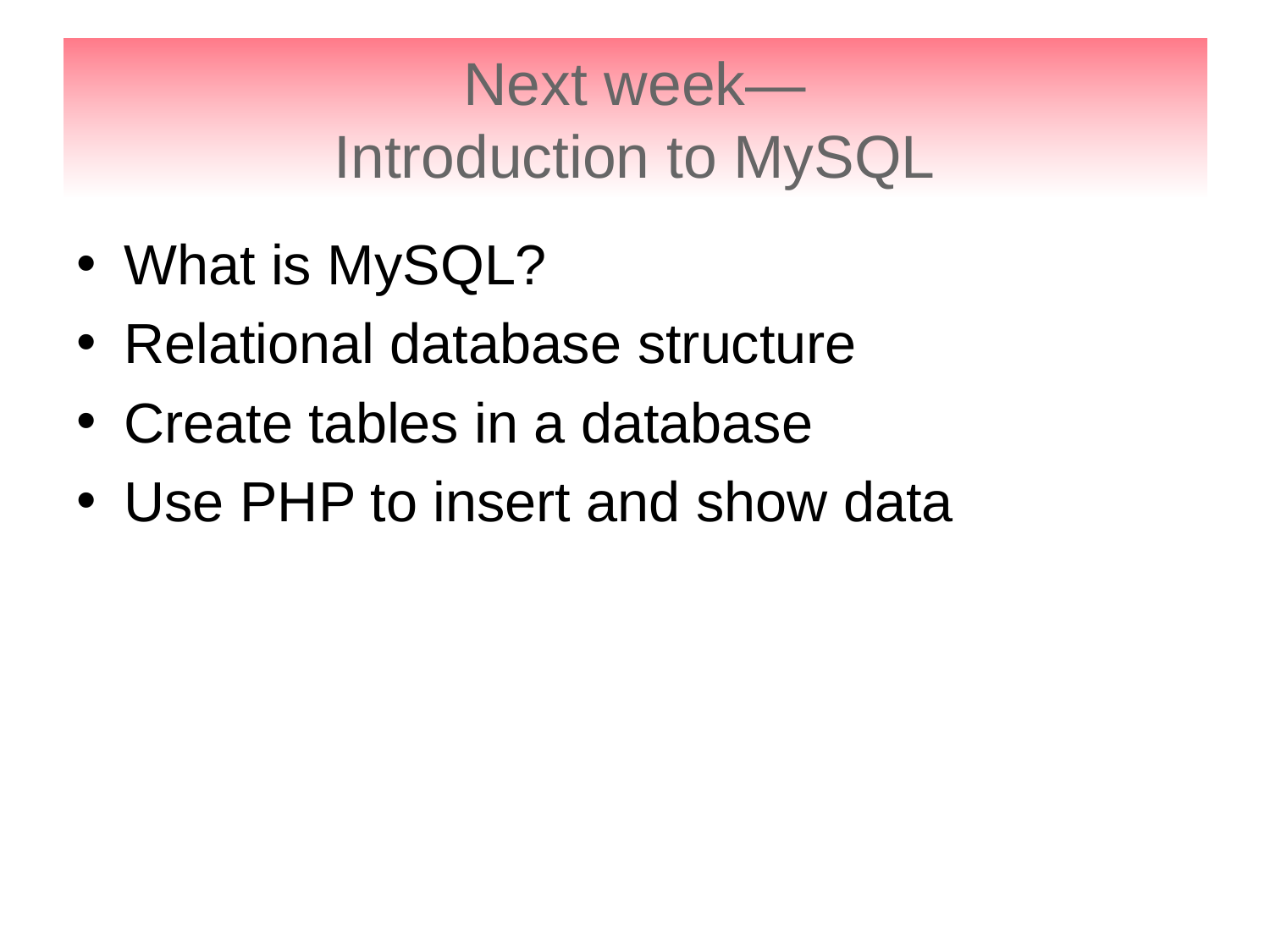

# Next week— Introduction to MySQL
What is MySQL?
Relational database structure
Create tables in a database
Use PHP to insert and show data